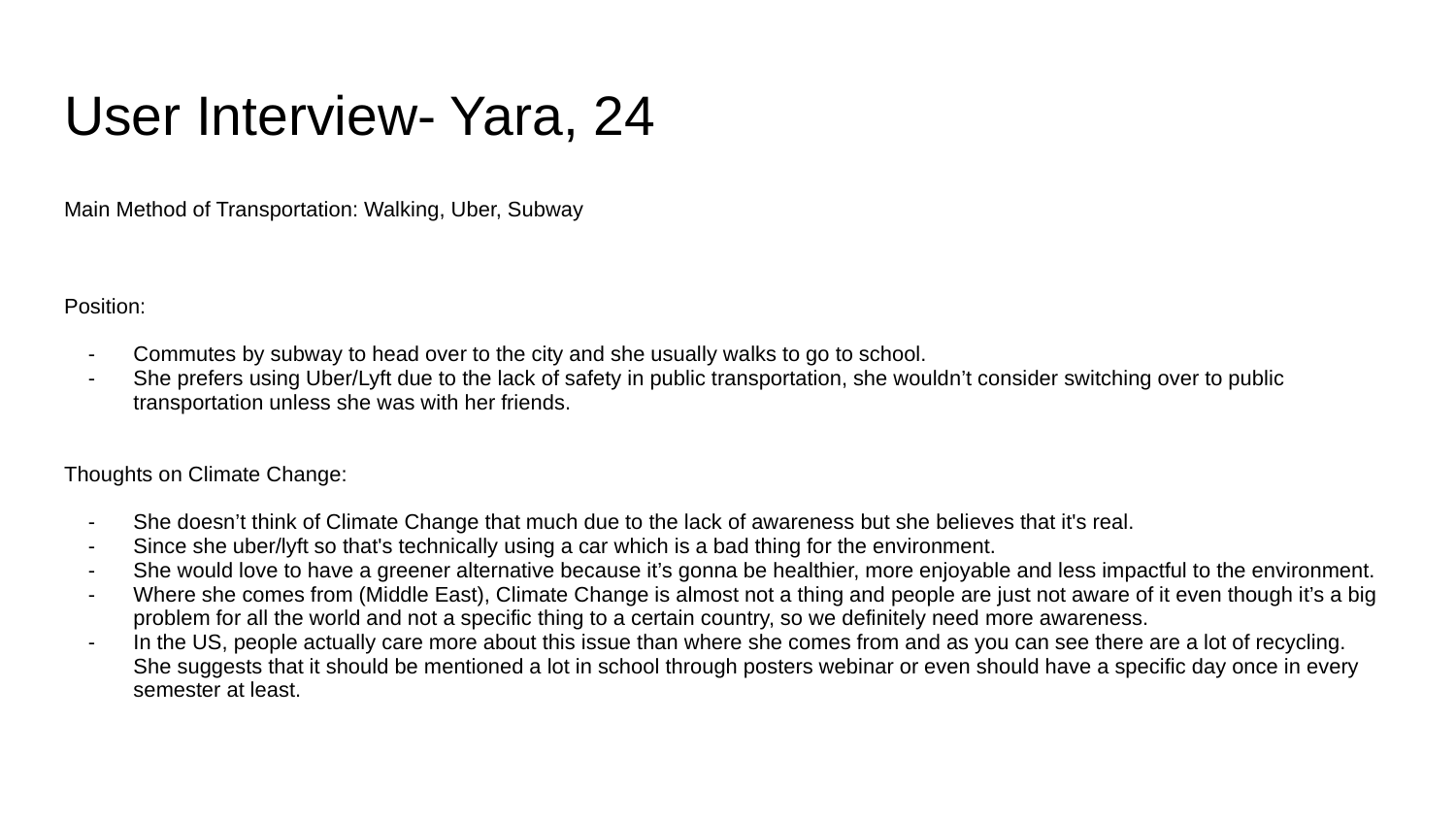

# User Interview- Yara, 24
Main Method of Transportation: Walking, Uber, Subway

Position:

Commutes by subway to head over to the city and she usually walks to go to school.
She prefers using Uber/Lyft due to the lack of safety in public transportation, she wouldn’t consider switching over to public transportation unless she was with her friends.

Thoughts on Climate Change:

She doesn’t think of Climate Change that much due to the lack of awareness but she believes that it's real.
Since she uber/lyft so that's technically using a car which is a bad thing for the environment.
She would love to have a greener alternative because it’s gonna be healthier, more enjoyable and less impactful to the environment.
Where she comes from (Middle East), Climate Change is almost not a thing and people are just not aware of it even though it’s a big problem for all the world and not a specific thing to a certain country, so we definitely need more awareness.
In the US, people actually care more about this issue than where she comes from and as you can see there are a lot of recycling. She suggests that it should be mentioned a lot in school through posters webinar or even should have a specific day once in every semester at least.